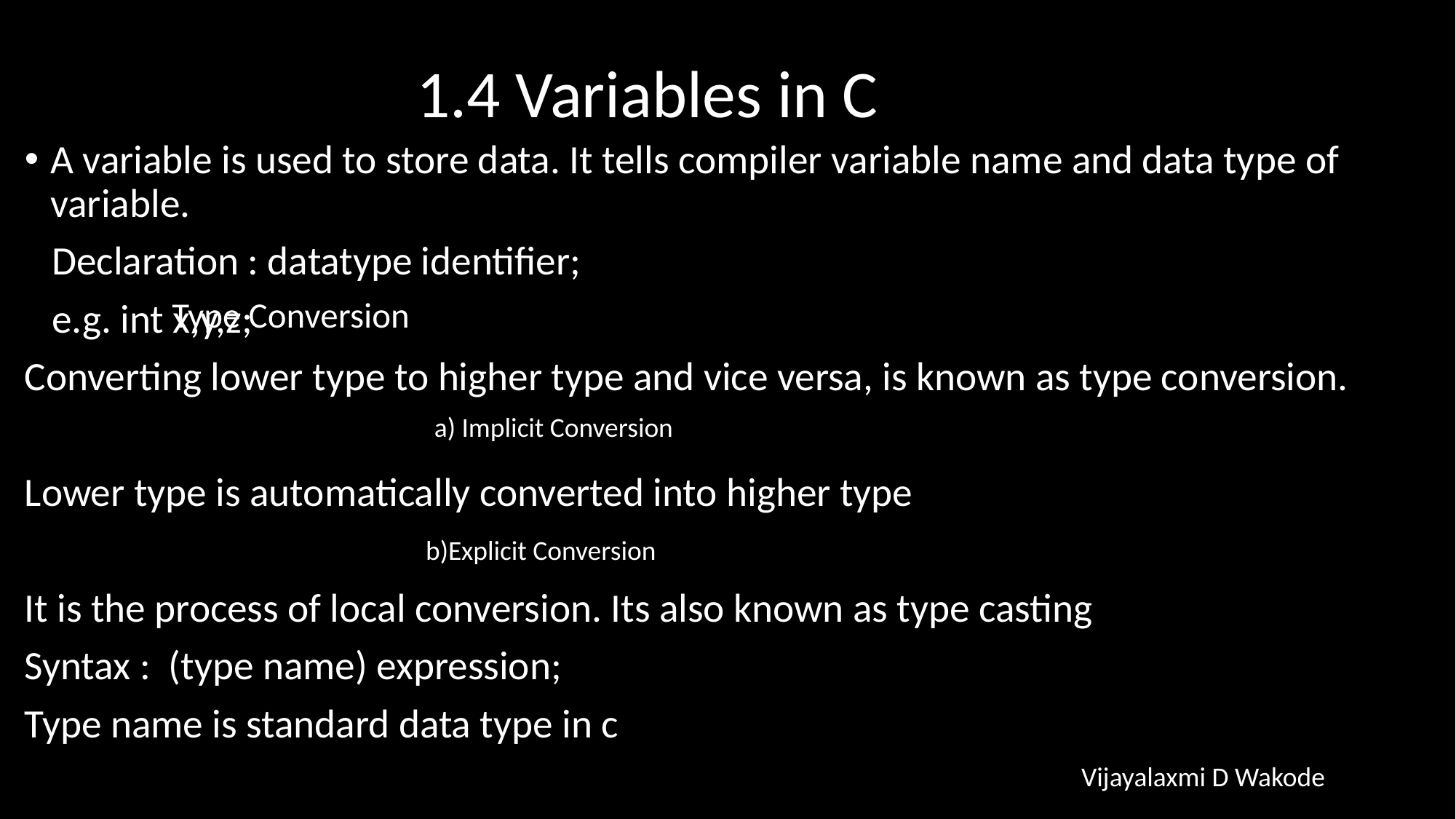

# 1.4 Variables in C
A variable is used to store data. It tells compiler variable name and data type of variable.
   Declaration : datatype identifier;
   e.g. int x,y,z;
Converting lower type to higher type and vice versa, is known as type conversion.

Lower type is automatically converted into higher type

It is the process of local conversion. Its also known as type casting
Syntax :  (type name) expression;
Type name is standard data type in c
				   Type Conversion
			                 a) Implicit Conversion
			                 b)Explicit Conversion
Vijayalaxmi D Wakode